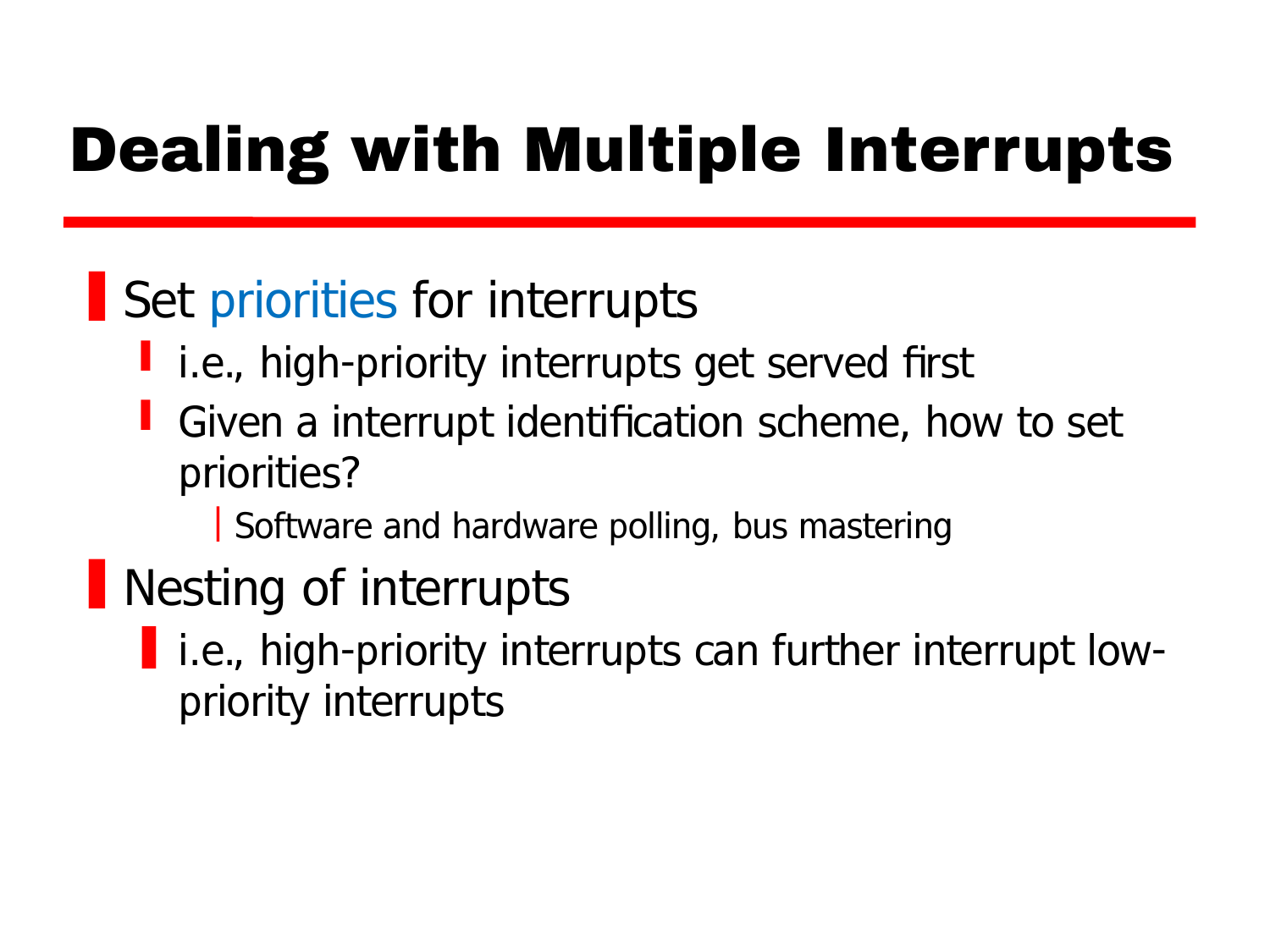

# Dealing with Multiple Interrupts
Set priorities for interrupts
i.e., high-priority interrupts get served first
Given a interrupt identification scheme, how to set priorities?
Software and hardware polling, bus mastering
Nesting of interrupts
i.e., high-priority interrupts can further interrupt low-priority interrupts